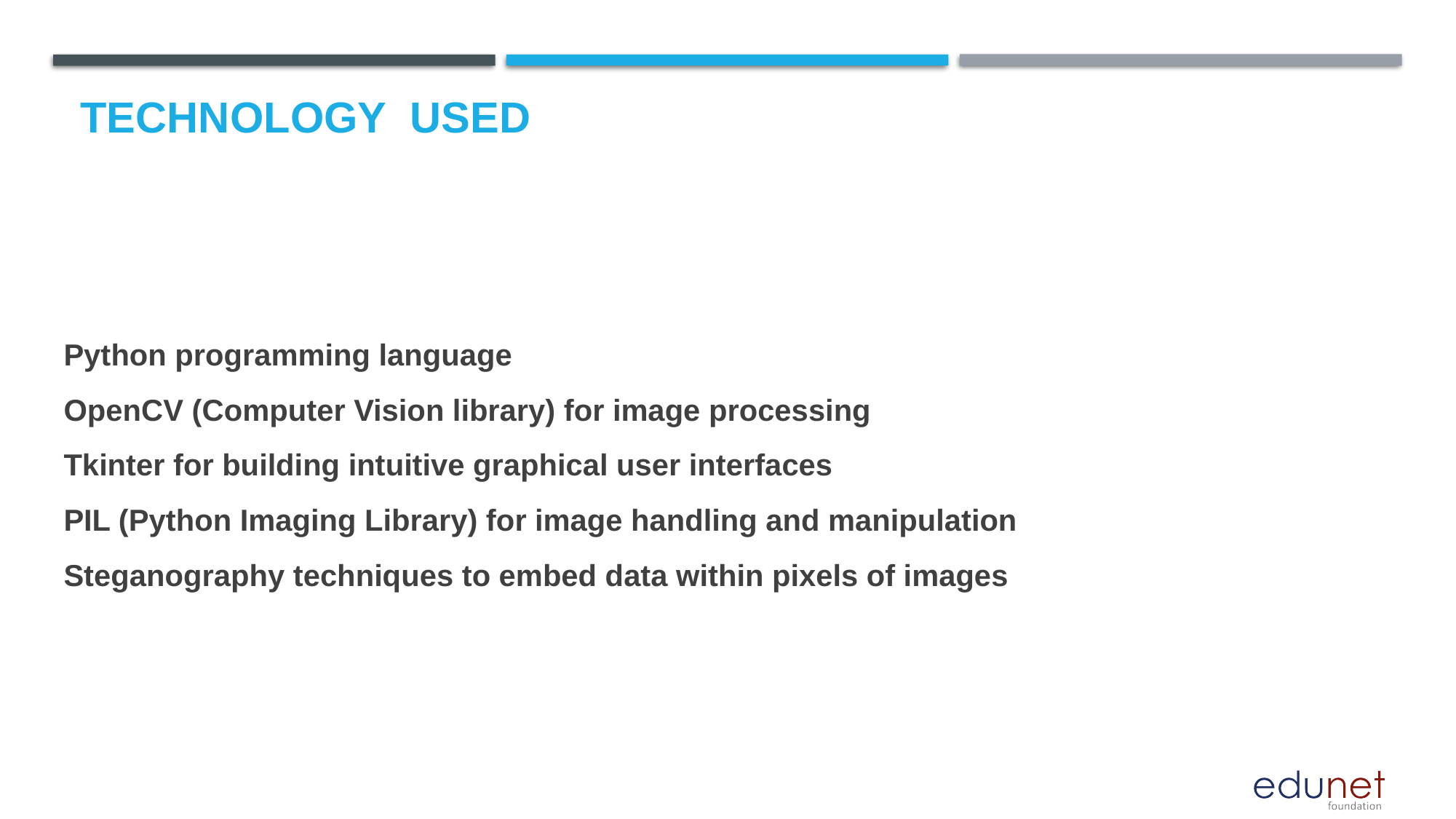

# Technology  used
Python programming language
OpenCV (Computer Vision library) for image processing
Tkinter for building intuitive graphical user interfaces
PIL (Python Imaging Library) for image handling and manipulation
Steganography techniques to embed data within pixels of images